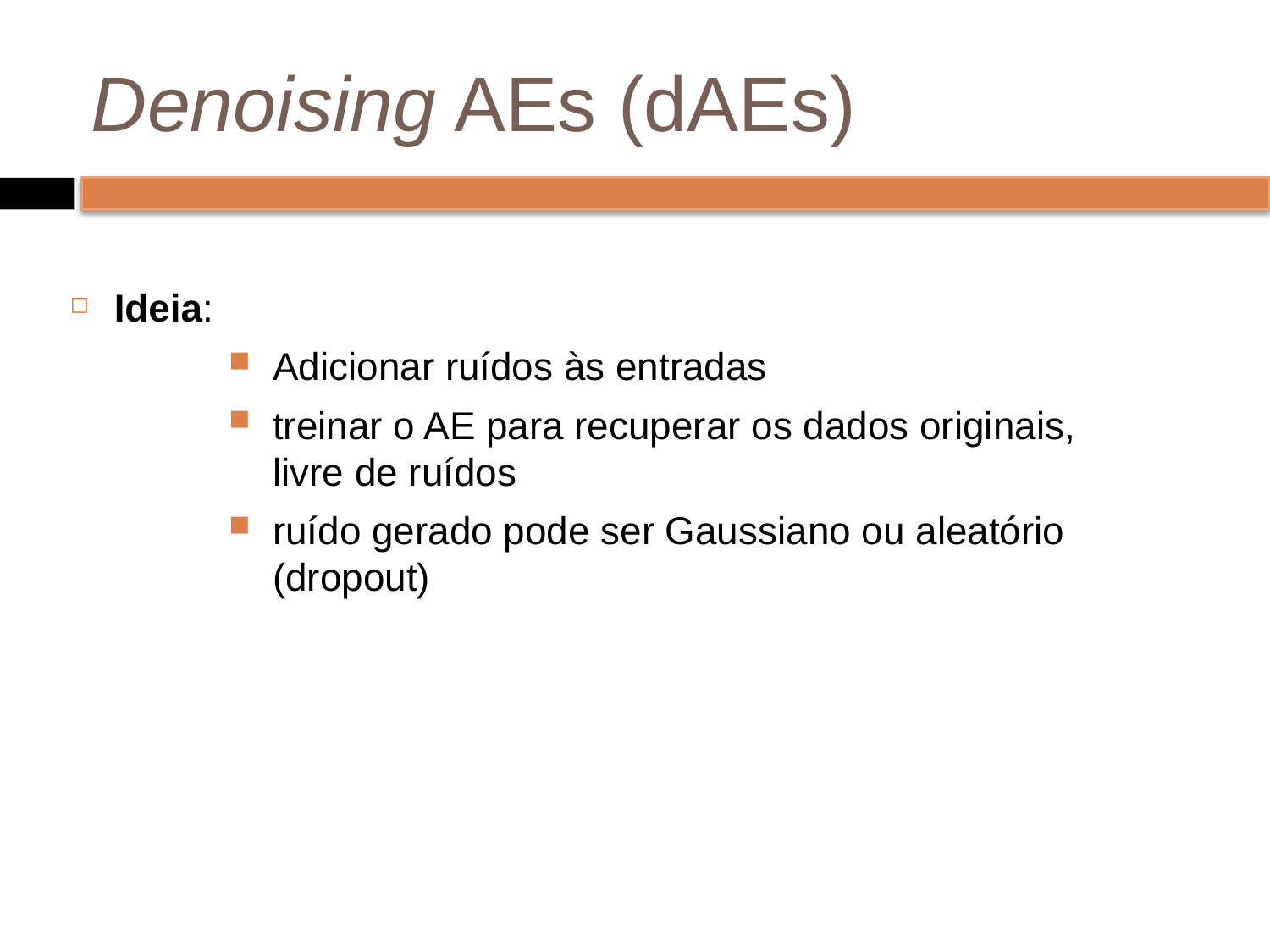

# Denoising AEs (dAEs)

Ideia:
Adicionar ruídos às entradas
treinar o AE para recuperar os dados originais, livre de ruídos
ruído gerado pode ser Gaussiano ou aleatório (dropout)
45